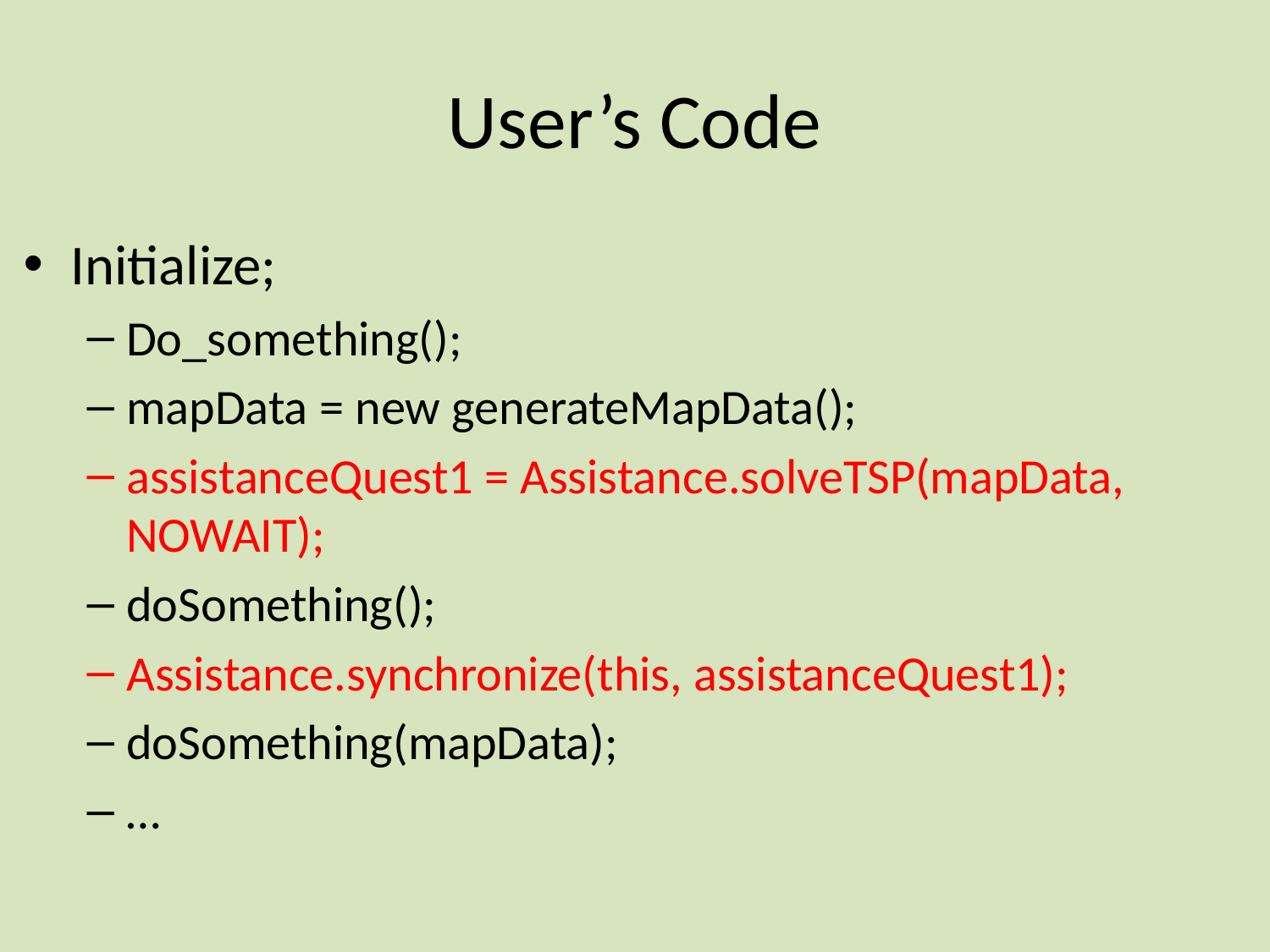

# User’s Code
Initialize;
Do_something();
mapData = new generateMapData();
assistanceQuest1 = Assistance.solveTSP(mapData, NOWAIT);
doSomething();
Assistance.synchronize(this, assistanceQuest1);
doSomething(mapData);
…